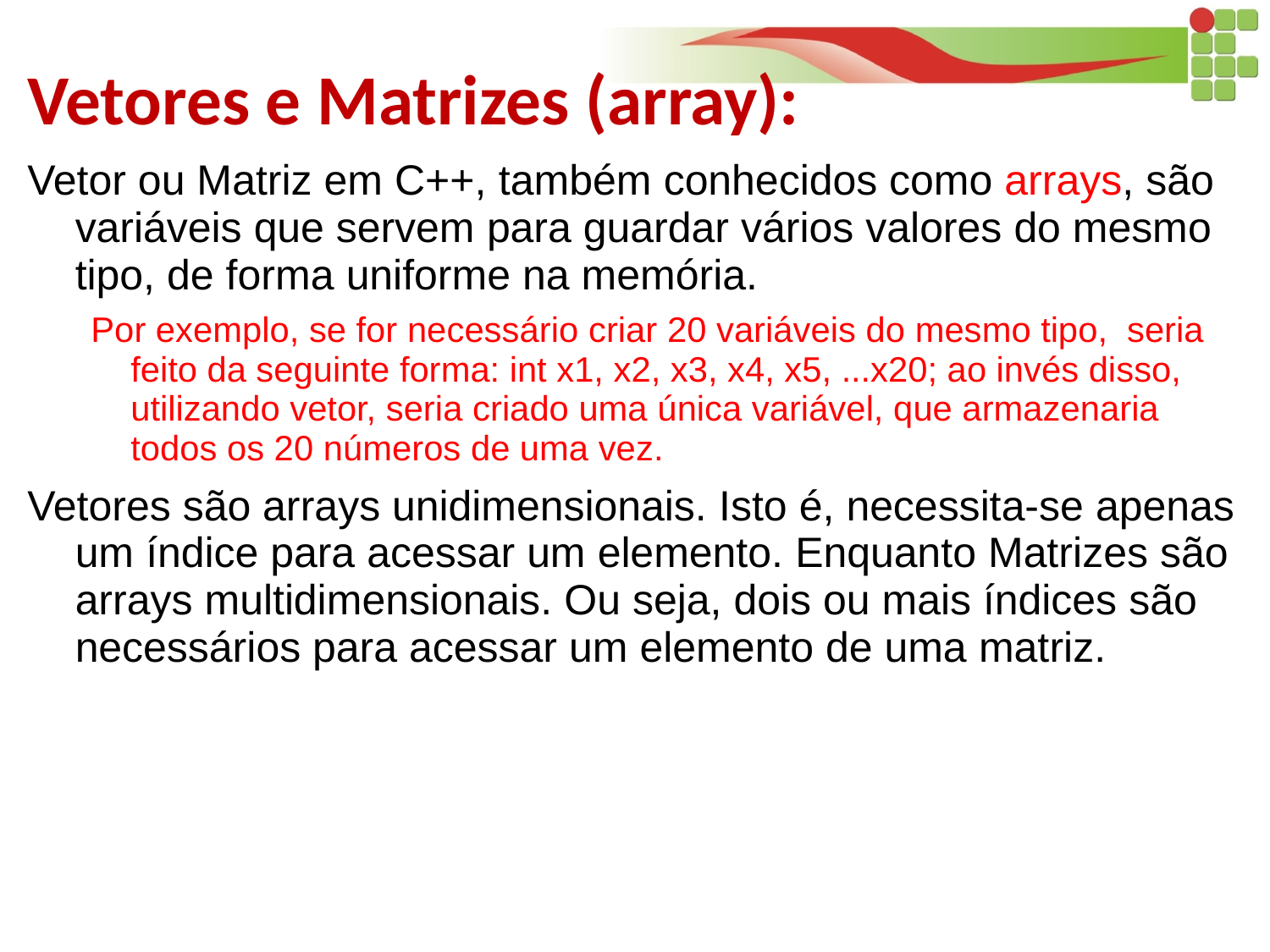

Vetores e Matrizes (array):
Vetor ou Matriz em C++, também conhecidos como arrays, são variáveis que servem para guardar vários valores do mesmo tipo, de forma uniforme na memória.
Por exemplo, se for necessário criar 20 variáveis do mesmo tipo,  seria feito da seguinte forma: int x1, x2, x3, x4, x5, ...x20; ao invés disso, utilizando vetor, seria criado uma única variável, que armazenaria todos os 20 números de uma vez.
Vetores são arrays unidimensionais. Isto é, necessita-se apenas um índice para acessar um elemento. Enquanto Matrizes são arrays multidimensionais. Ou seja, dois ou mais índices são necessários para acessar um elemento de uma matriz.